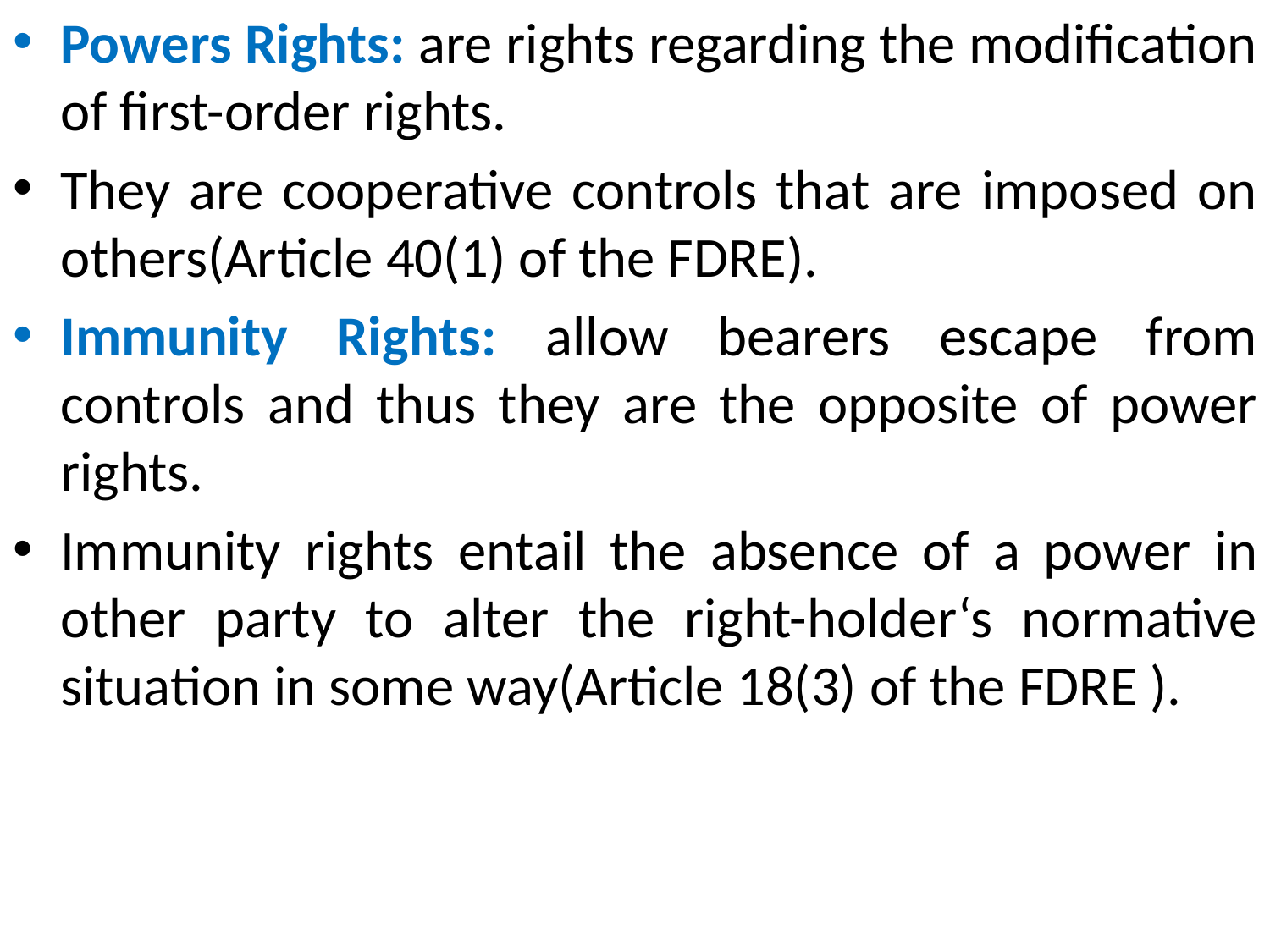

Powers Rights: are rights regarding the modification of first-order rights.
They are cooperative controls that are imposed on others(Article 40(1) of the FDRE).
Immunity Rights: allow bearers escape from controls and thus they are the opposite of power rights.
Immunity rights entail the absence of a power in other party to alter the right-holder‘s normative situation in some way(Article 18(3) of the FDRE ).